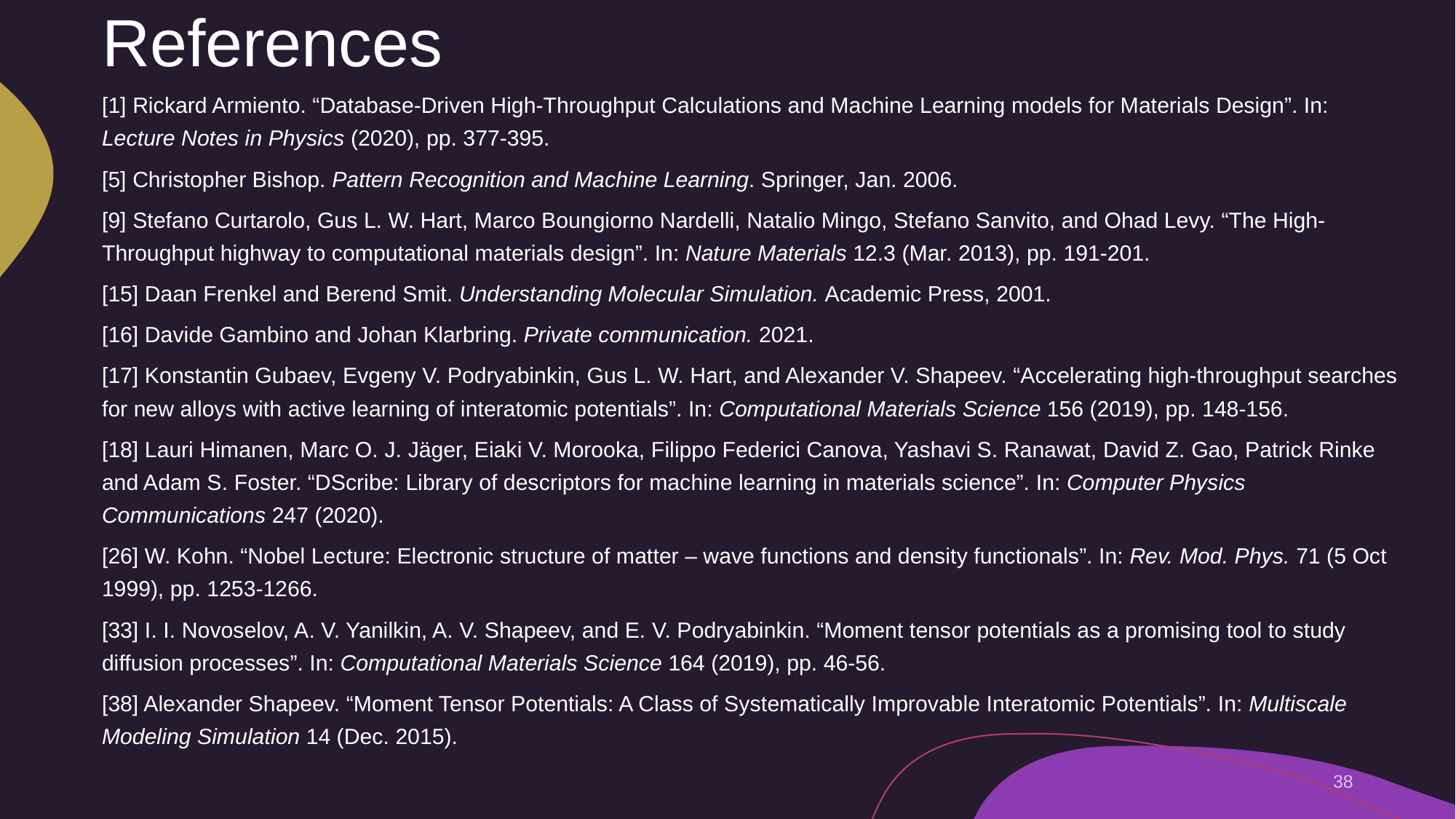

# References
[1] Rickard Armiento. “Database-Driven High-Throughput Calculations and Machine Learning models for Materials Design”. In: Lecture Notes in Physics (2020), pp. 377-395.
[5] Christopher Bishop. Pattern Recognition and Machine Learning. Springer, Jan. 2006.
[9] Stefano Curtarolo, Gus L. W. Hart, Marco Boungiorno Nardelli, Natalio Mingo, Stefano Sanvito, and Ohad Levy. “The High-Throughput highway to computational materials design”. In: Nature Materials 12.3 (Mar. 2013), pp. 191-201.
[15] Daan Frenkel and Berend Smit. Understanding Molecular Simulation. Academic Press, 2001.
[16] Davide Gambino and Johan Klarbring. Private communication. 2021.
[17] Konstantin Gubaev, Evgeny V. Podryabinkin, Gus L. W. Hart, and Alexander V. Shapeev. “Accelerating high-throughput searches for new alloys with active learning of interatomic potentials”. In: Computational Materials Science 156 (2019), pp. 148-156.
[18] Lauri Himanen, Marc O. J. Jäger, Eiaki V. Morooka, Filippo Federici Canova, Yashavi S. Ranawat, David Z. Gao, Patrick Rinke and Adam S. Foster. “DScribe: Library of descriptors for machine learning in materials science”. In: Computer Physics Communications 247 (2020).
[26] W. Kohn. “Nobel Lecture: Electronic structure of matter – wave functions and density functionals”. In: Rev. Mod. Phys. 71 (5 Oct 1999), pp. 1253-1266.
[33] I. I. Novoselov, A. V. Yanilkin, A. V. Shapeev, and E. V. Podryabinkin. “Moment tensor potentials as a promising tool to study diffusion processes”. In: Computational Materials Science 164 (2019), pp. 46-56.
[38] Alexander Shapeev. “Moment Tensor Potentials: A Class of Systematically Improvable Interatomic Potentials”. In: Multiscale Modeling Simulation 14 (Dec. 2015).
38